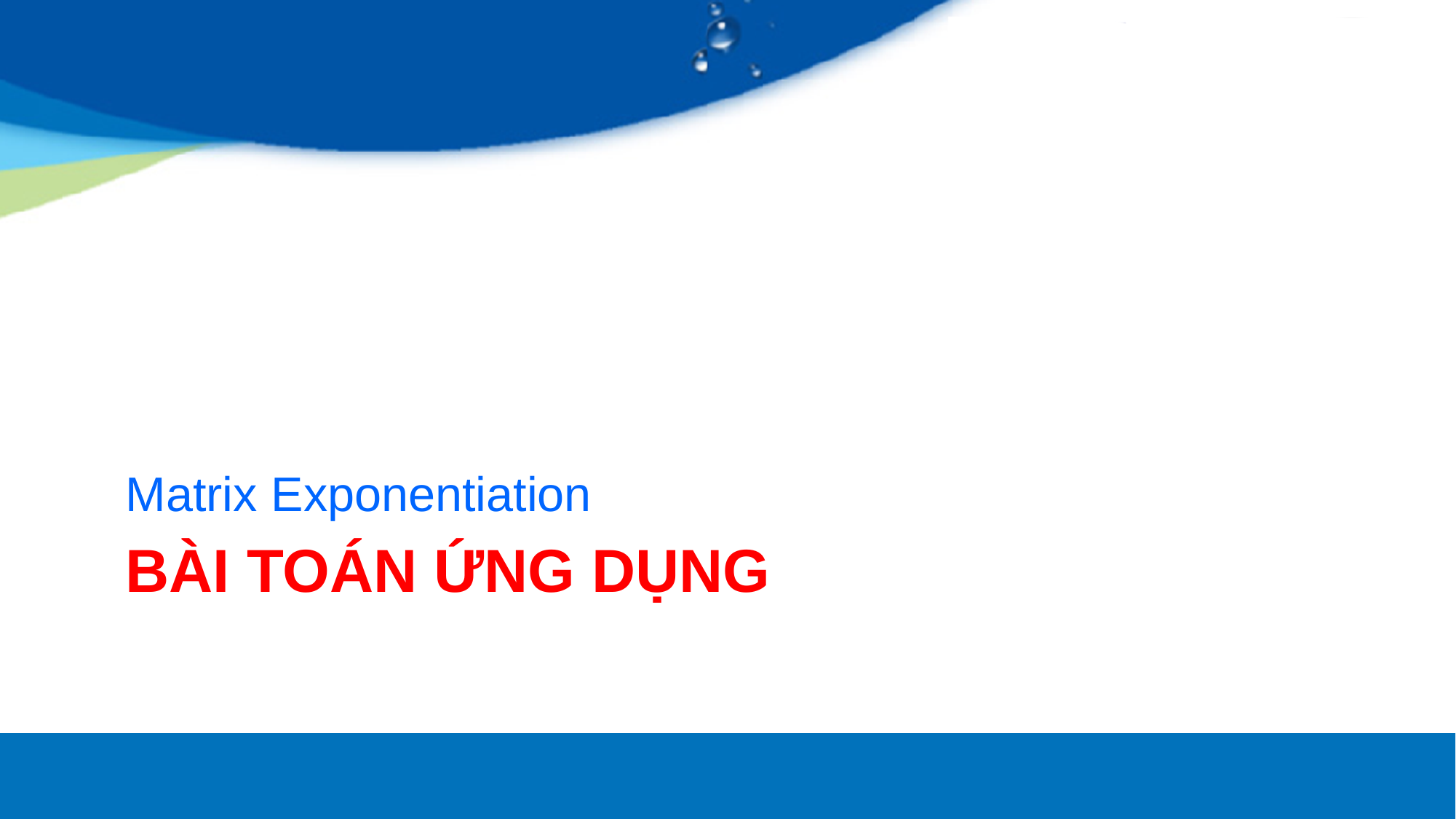

Matrix Exponentiation
# Bài toán ứng dụng